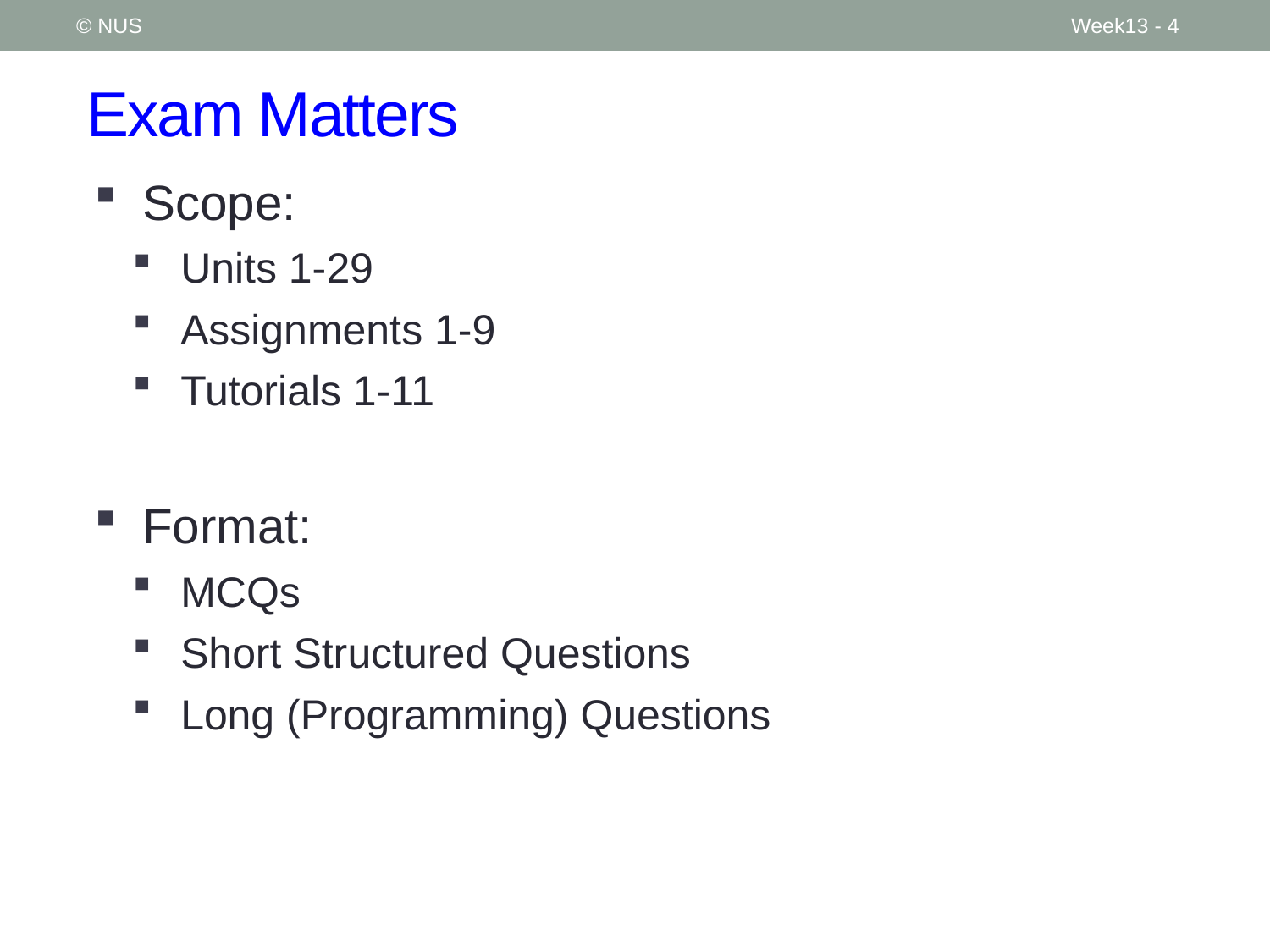

© NUS
Week13 - 4
# Exam Matters
Scope:
Units 1-29
Assignments 1-9
Tutorials 1-11

Format:
MCQs
Short Structured Questions
Long (Programming) Questions